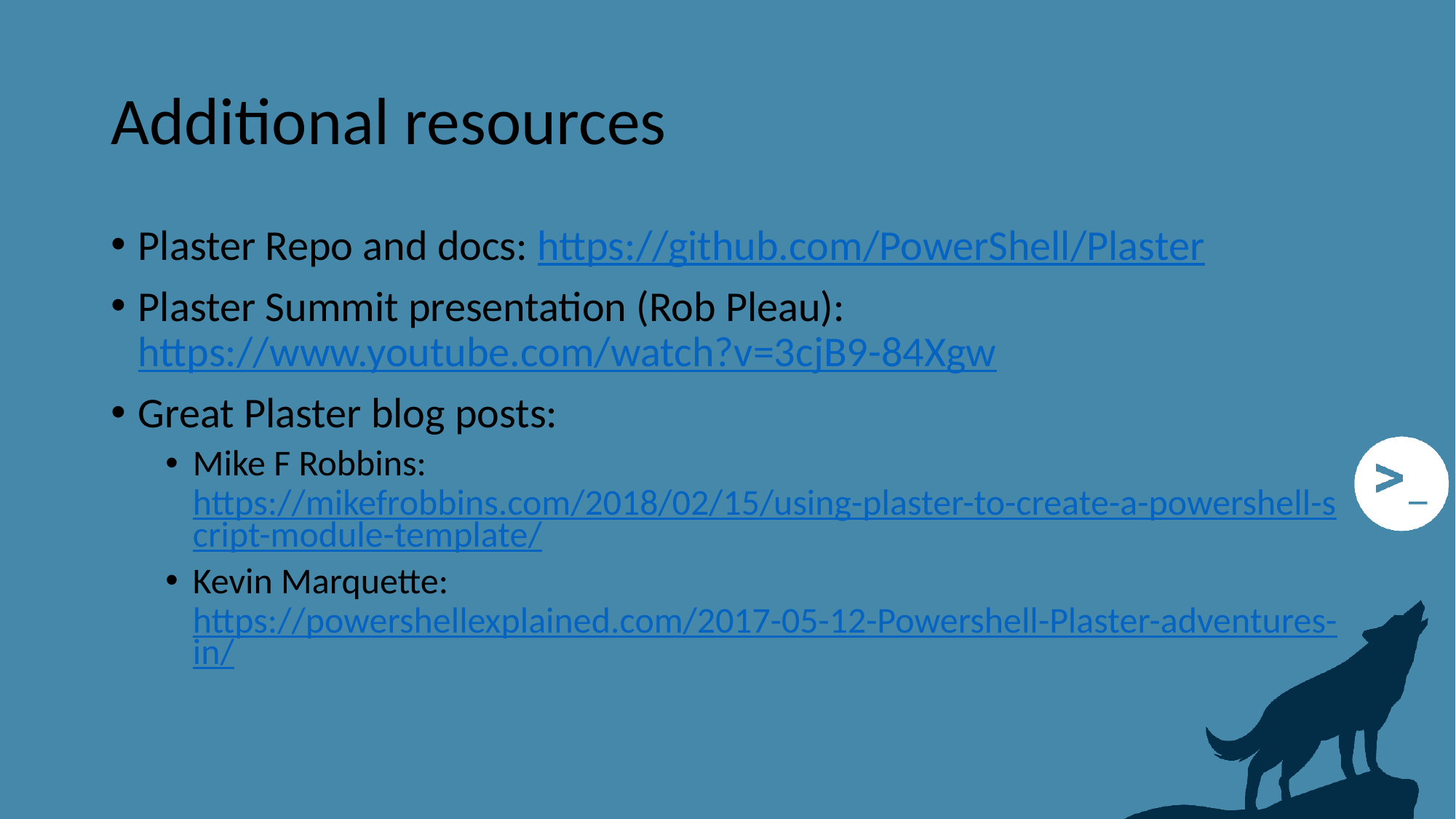

# Additional resources
Plaster Repo and docs: https://github.com/PowerShell/Plaster
Plaster Summit presentation (Rob Pleau): https://www.youtube.com/watch?v=3cjB9-84Xgw
Great Plaster blog posts:
Mike F Robbins: https://mikefrobbins.com/2018/02/15/using-plaster-to-create-a-powershell-script-module-template/
Kevin Marquette: https://powershellexplained.com/2017-05-12-Powershell-Plaster-adventures-in/